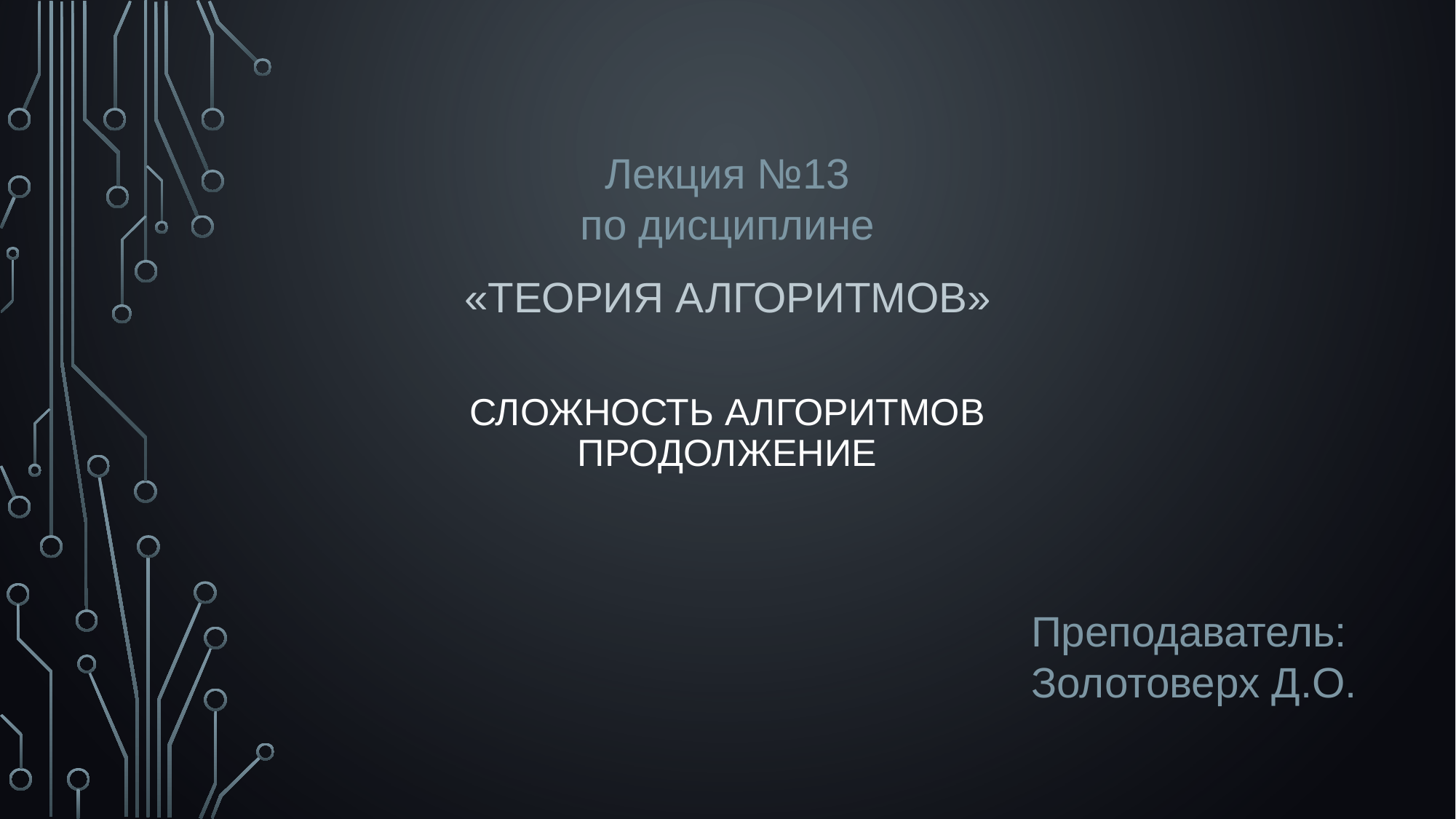

Лекция №13
по дисциплине
«Теория Алгоритмов»
# Сложность алгоритмов Продолжение
Преподаватель:
Золотоверх Д.О.